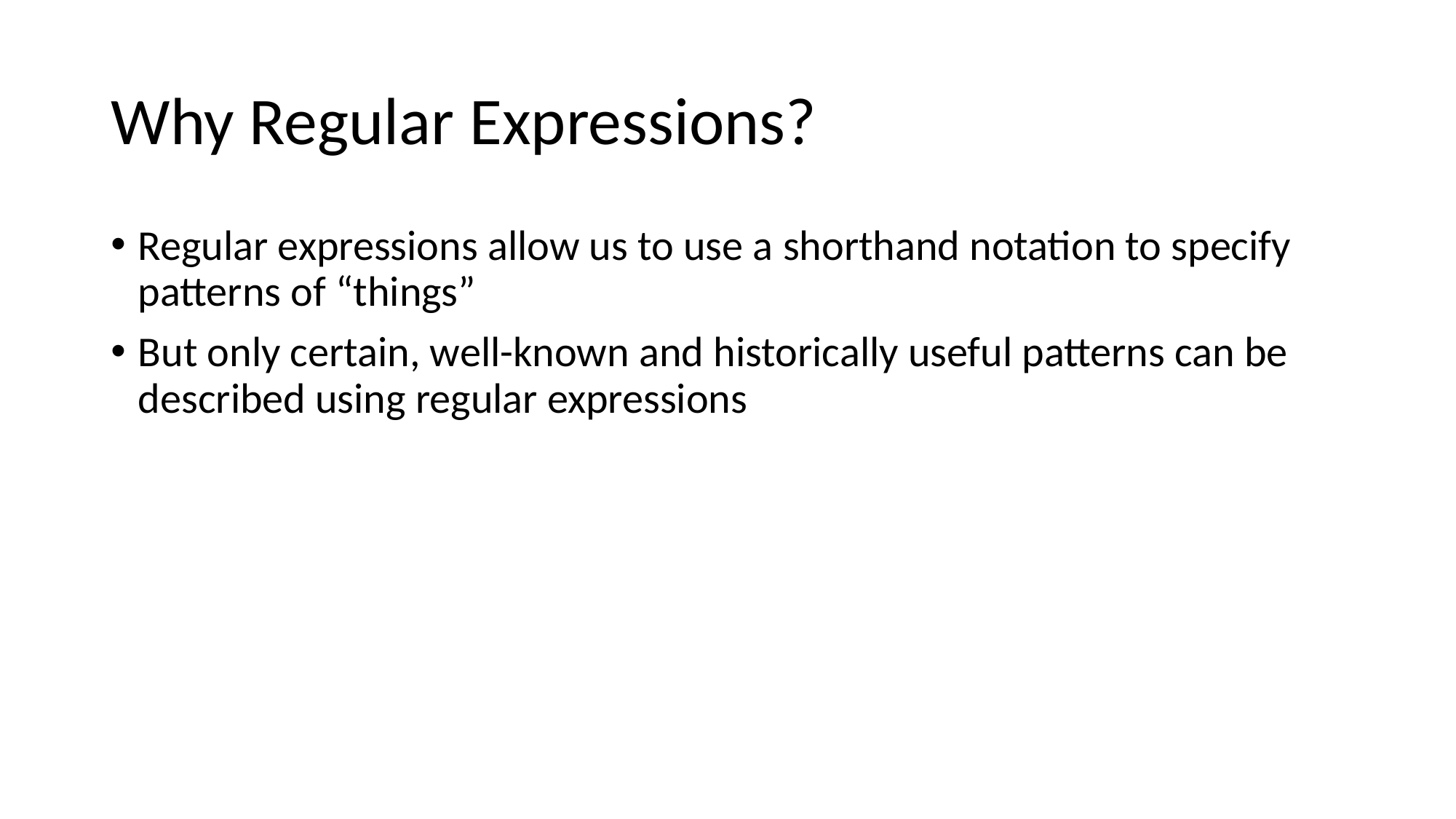

# Why Regular Expressions?
Regular expressions allow us to use a shorthand notation to specify patterns of “things”
But only certain, well-known and historically useful patterns can be described using regular expressions